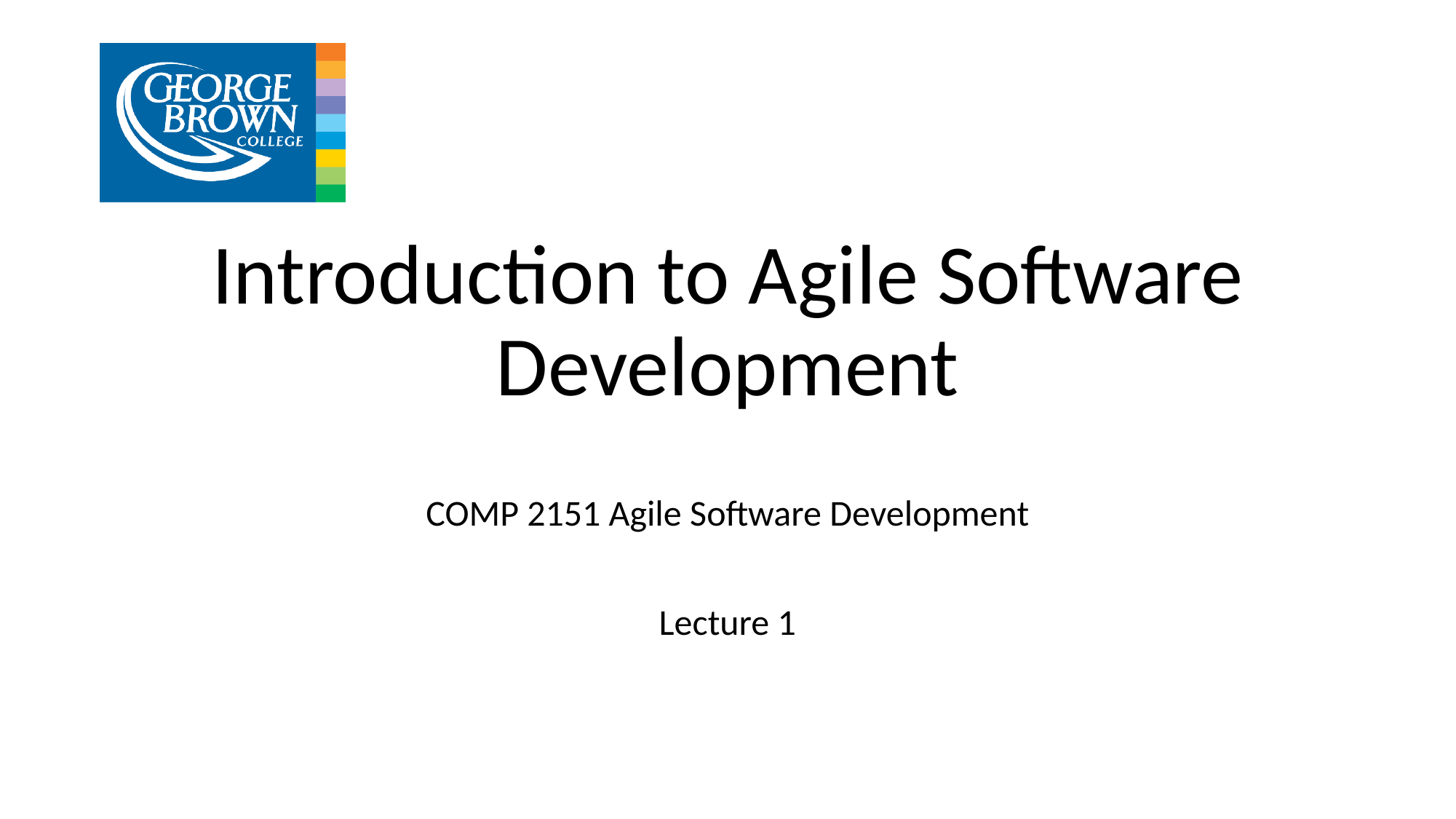

# Introduction to Agile Software Development

COMP 2151 Agile Software Development

Lecture 1